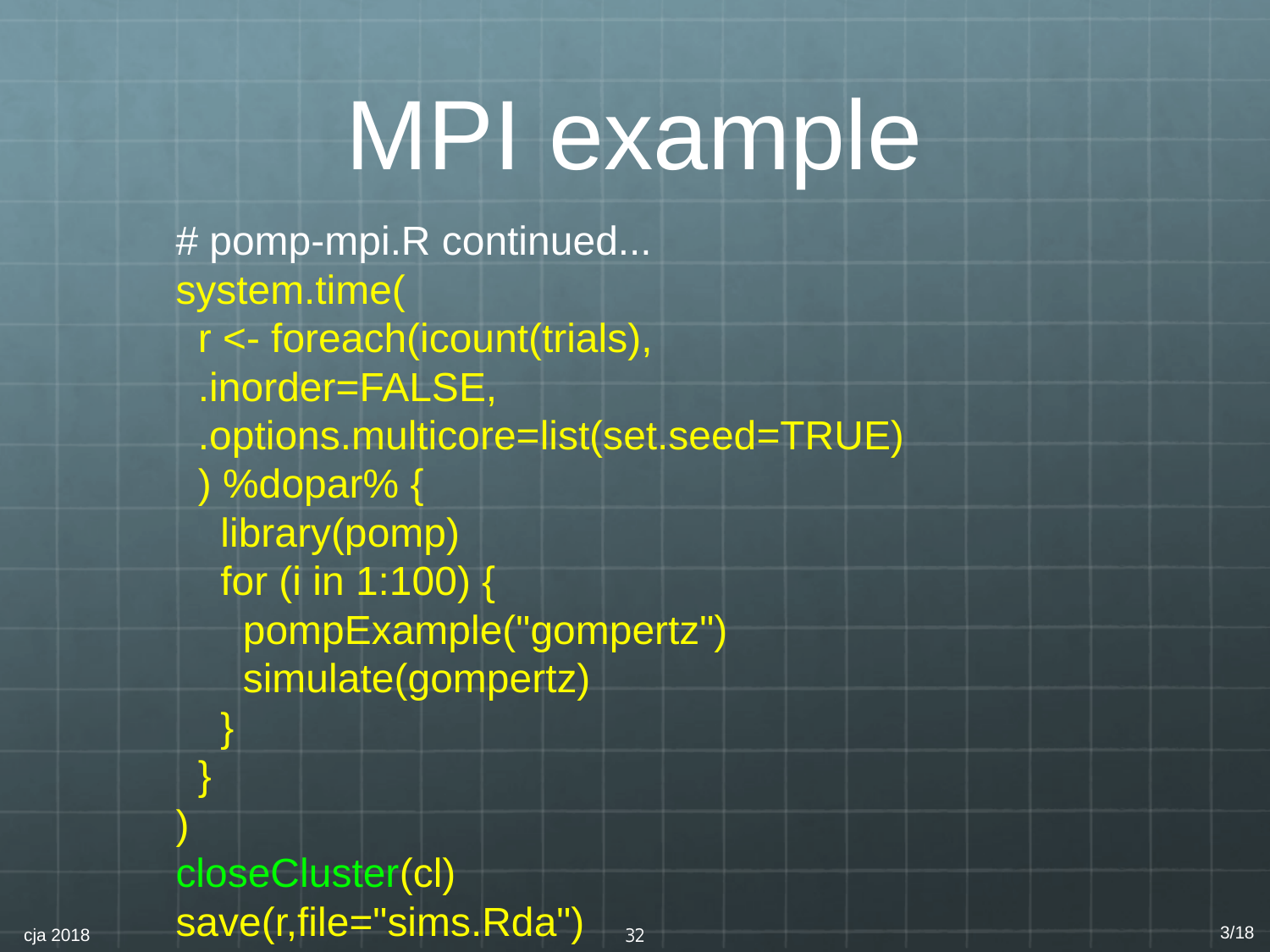

# MPI example
# pomp-mpi.R continued...
system.time(
  r <- foreach(icount(trials),
  .inorder=FALSE,
  .options.multicore=list(set.seed=TRUE)
  ) %dopar% {
    library(pomp)
    for (i in 1:100) {
      pompExample("gompertz")
      simulate(gompertz)
    }
  }
)
closeCluster(cl)
save(r,file="sims.Rda")

32